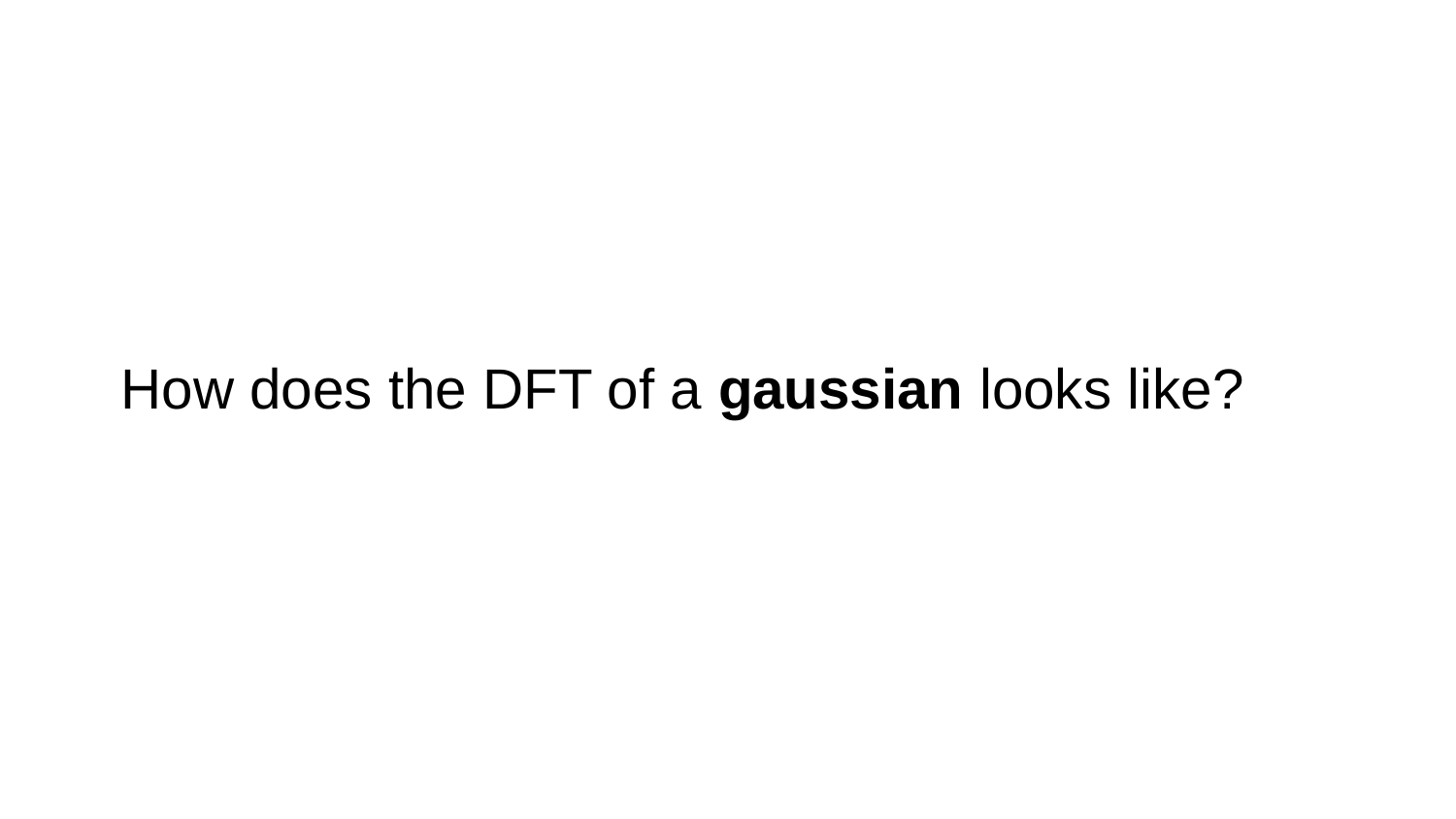

# How does the DFT of a gaussian looks like?